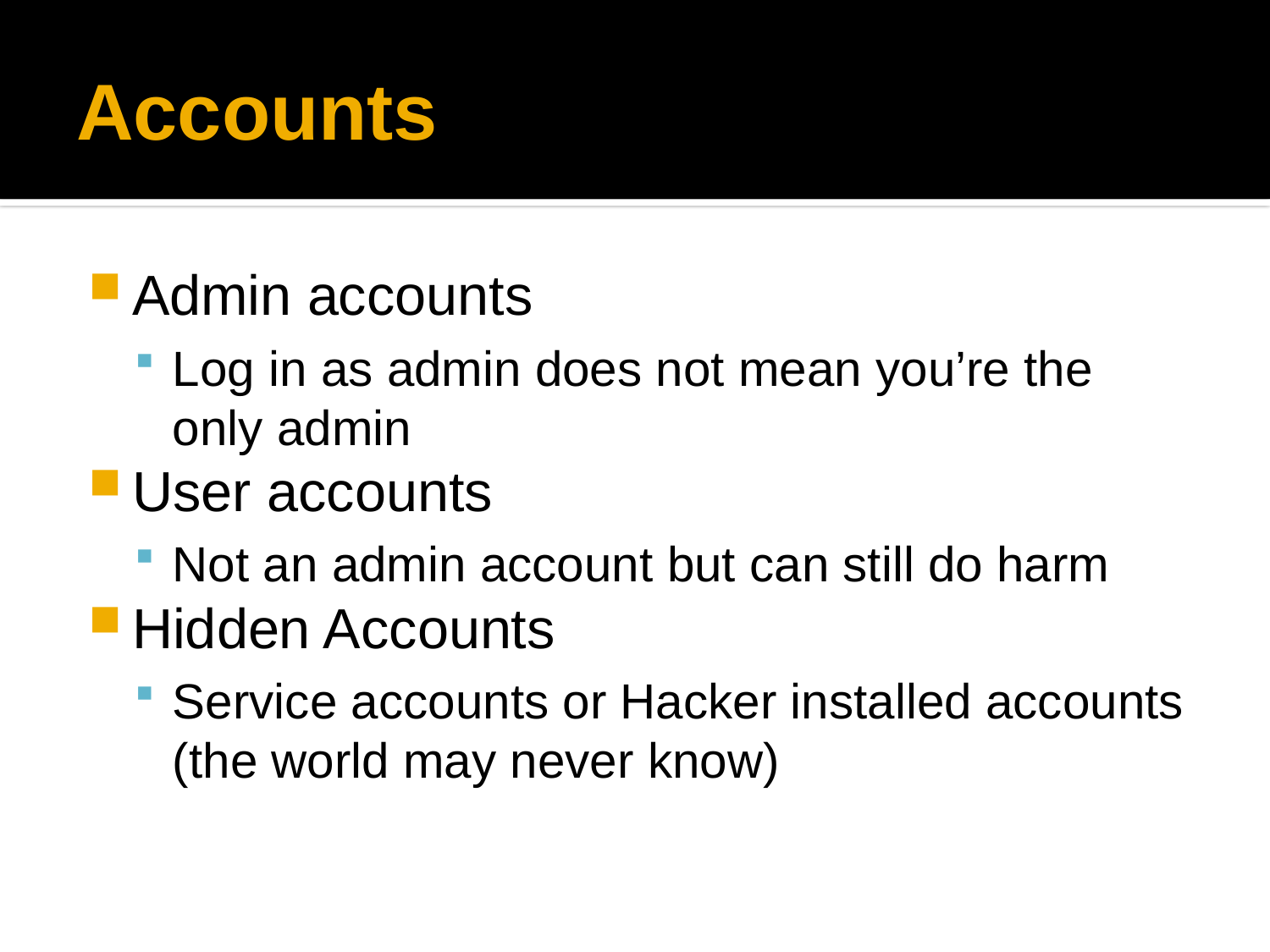

# Accounts
Admin accounts
Log in as admin does not mean you’re the only admin
User accounts
Not an admin account but can still do harm
Hidden Accounts
Service accounts or Hacker installed accounts (the world may never know)